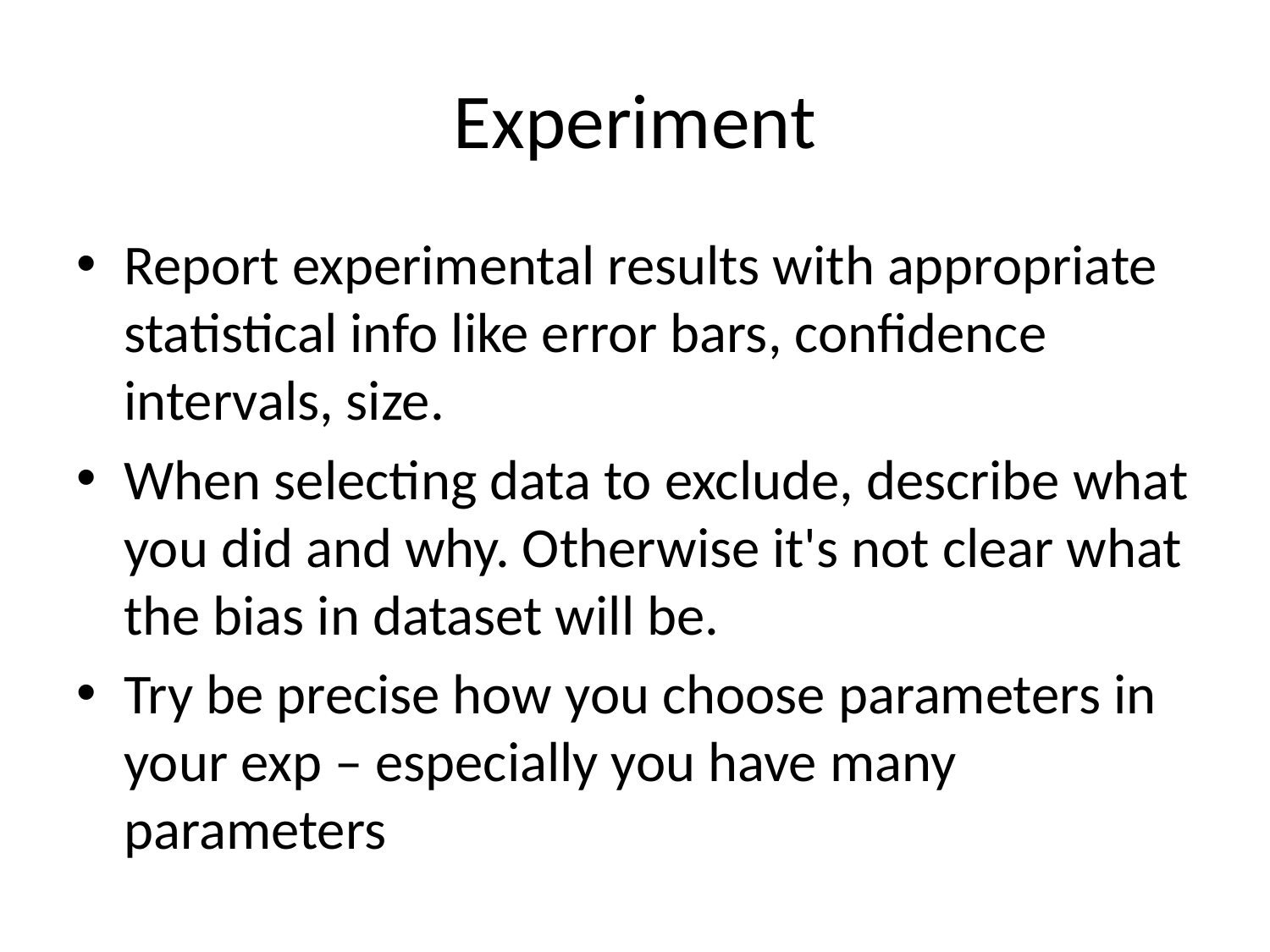

# Experiment
Report experimental results with appropriate statistical info like error bars, confidence intervals, size.
When selecting data to exclude, describe what you did and why. Otherwise it's not clear what the bias in dataset will be.
Try be precise how you choose parameters in your exp – especially you have many parameters